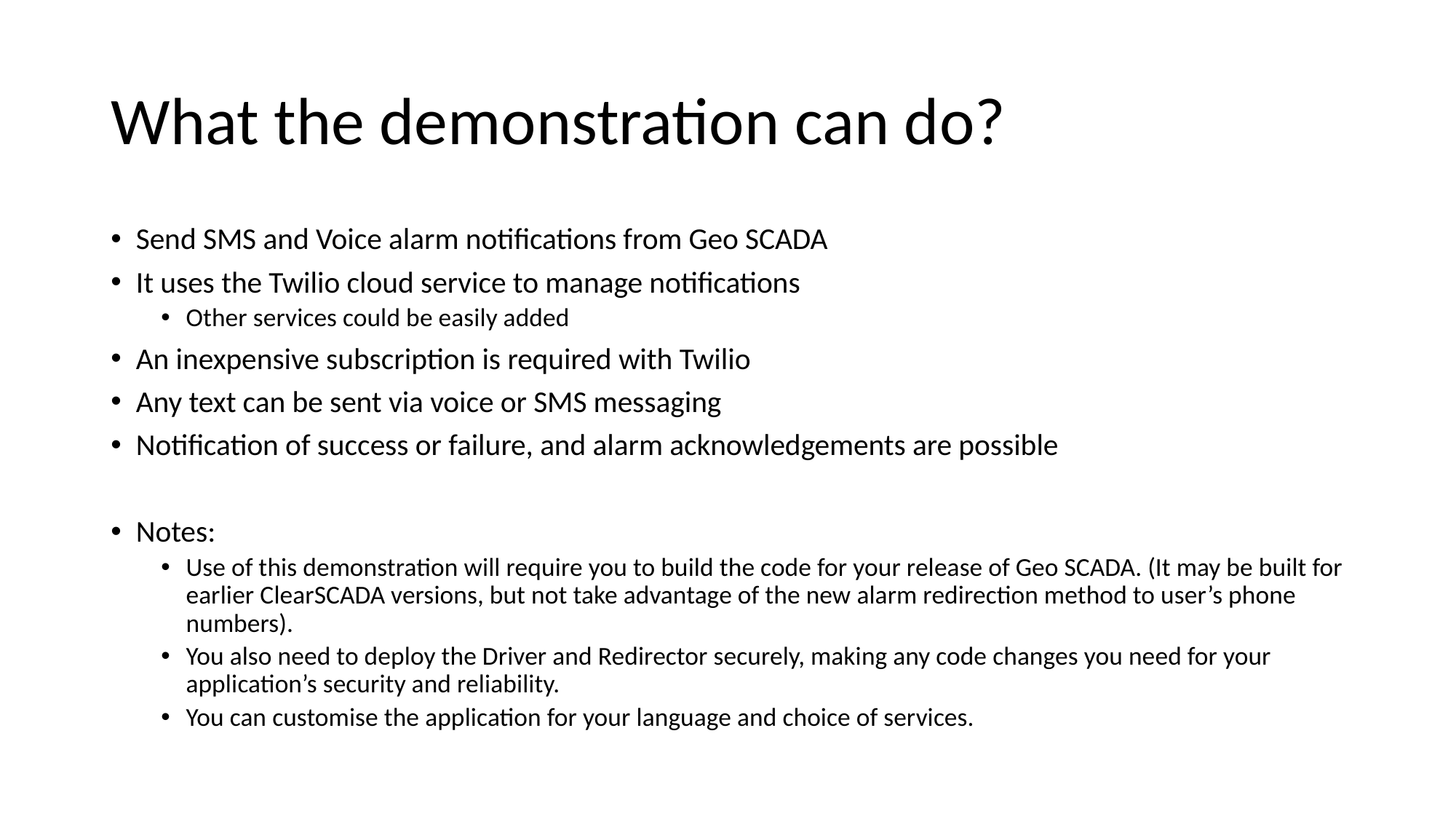

# What the demonstration can do?
Send SMS and Voice alarm notifications from Geo SCADA
It uses the Twilio cloud service to manage notifications
Other services could be easily added
An inexpensive subscription is required with Twilio
Any text can be sent via voice or SMS messaging
Notification of success or failure, and alarm acknowledgements are possible

Notes:
Use of this demonstration will require you to build the code for your release of Geo SCADA. (It may be built for earlier ClearSCADA versions, but not take advantage of the new alarm redirection method to user’s phone numbers).
You also need to deploy the Driver and Redirector securely, making any code changes you need for your application’s security and reliability.
You can customise the application for your language and choice of services.